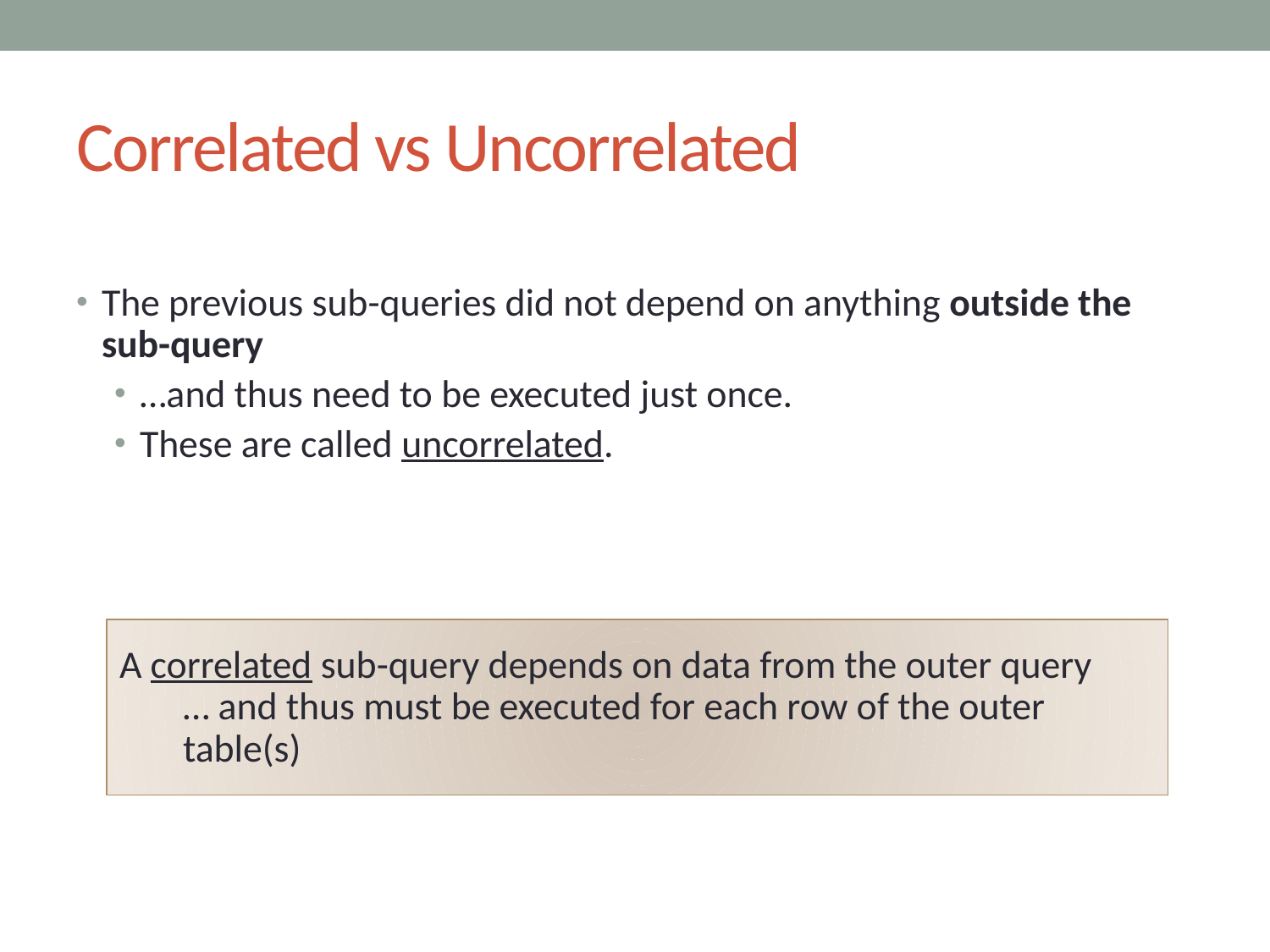

# Correlated vs Uncorrelated

The previous sub-queries did not depend on anything outside the sub-query
…and thus need to be executed just once.
These are called uncorrelated.

A correlated sub-query depends on data from the outer query
… and thus must be executed for each row of the outer table(s)